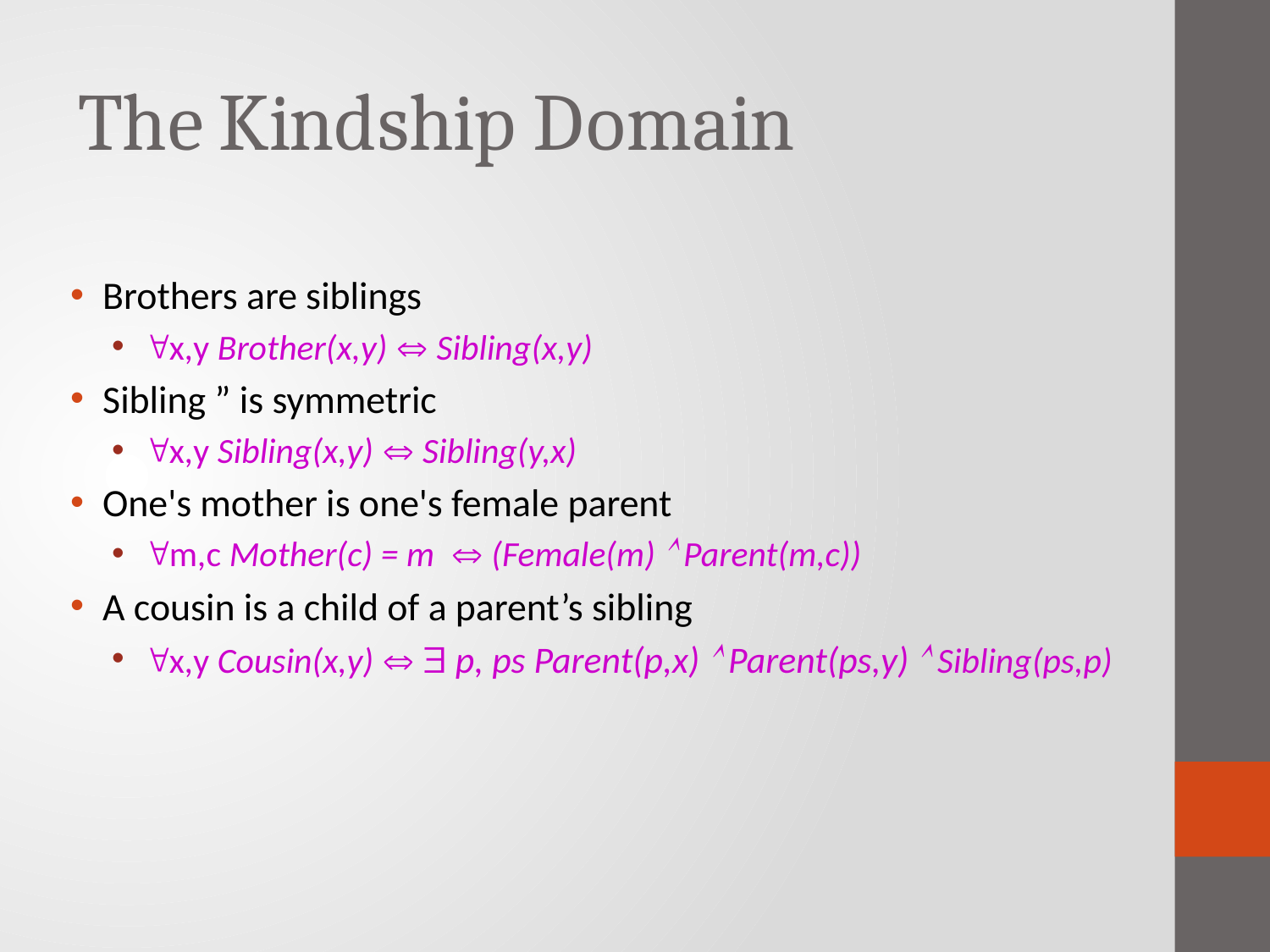

# The Kindship Domain
Brothers are siblings
∀x,y Brother(x,y) ⇔ Sibling(x,y)
Sibling ” is symmetric
∀x,y Sibling(x,y) ⇔ Sibling(y,x)
One's mother is one's female parent
∀m,c Mother(c) = m  ⇔ (Female(m) ∧ Parent(m,c))
A cousin is a child of a parent’s sibling
∀x,y Cousin(x,y) ⇔ ∃ p, ps Parent(p,x) ∧ Parent(ps,y) ∧ Sibling(ps,p)